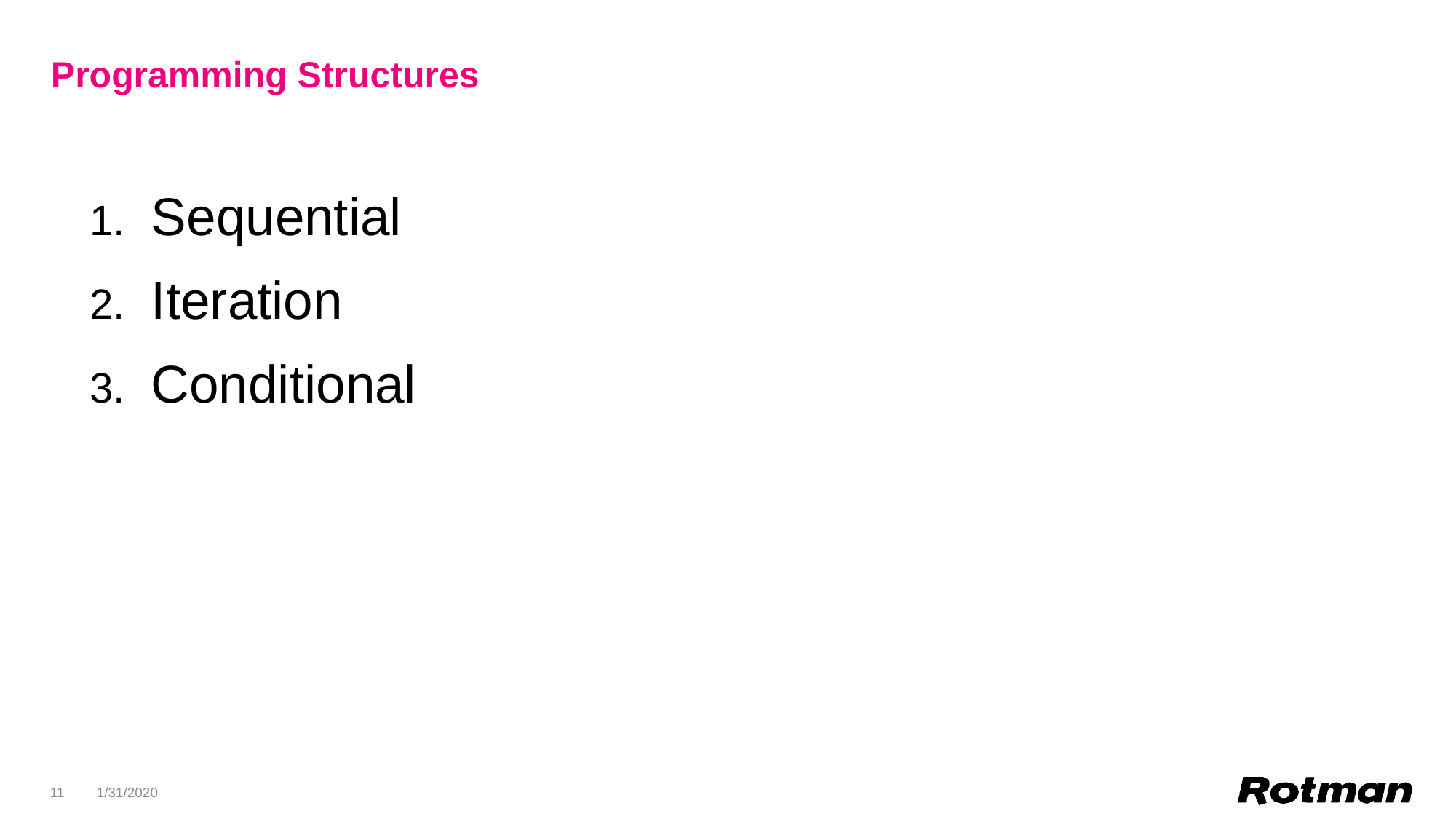

# Programming Structures
Sequential
Iteration
Conditional

11
1/31/2020